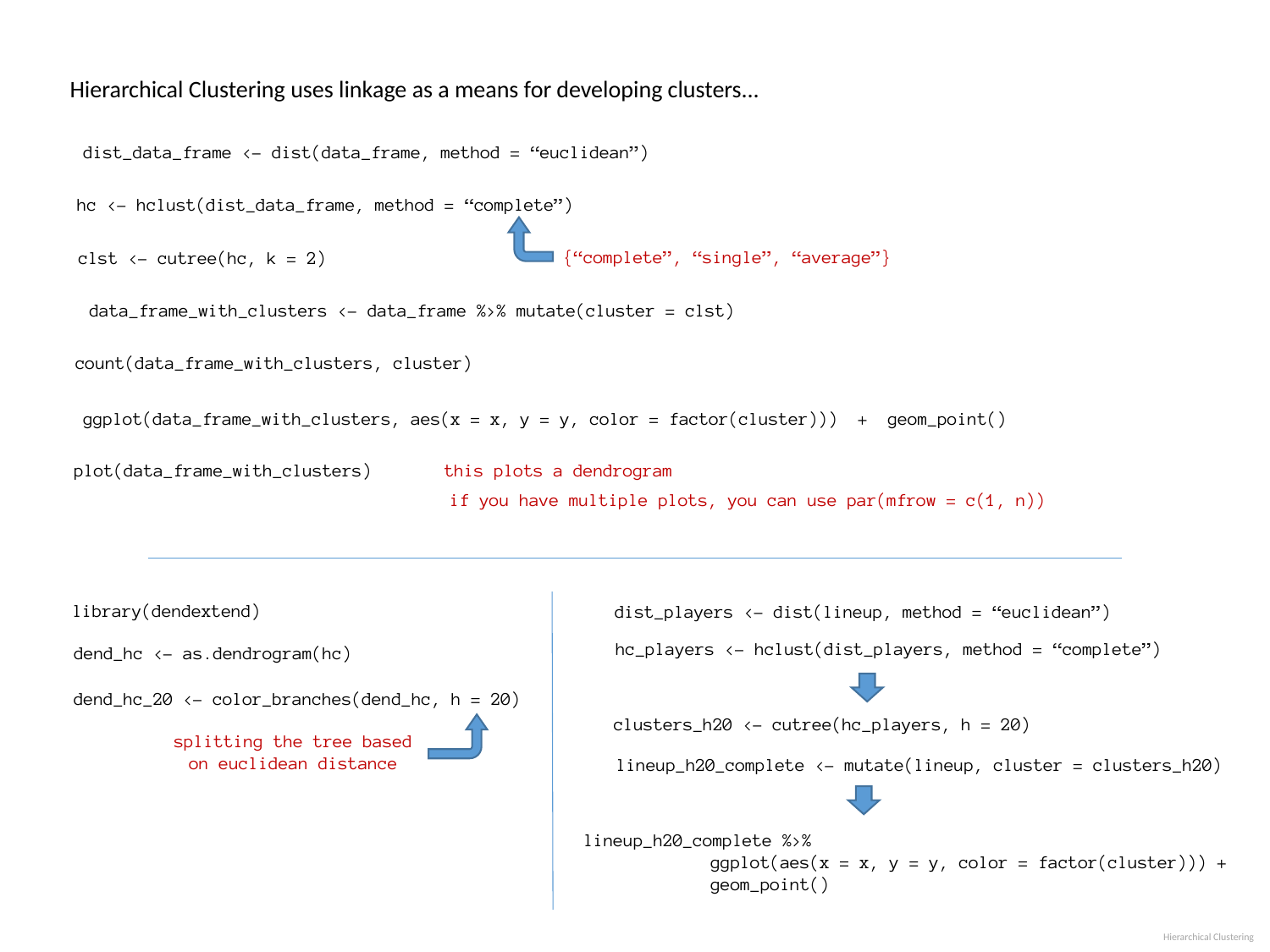

Hierarchical Clustering uses linkage as a means for developing clusters...
dist_data_frame <- dist(data_frame, method = “euclidean”)
hc <- hclust(dist_data_frame, method = “complete”)

{“complete”, “single”, “average”}
clst <- cutree(hc, k = 2)
data_frame_with_clusters <- data_frame %>% mutate(cluster = clst)
count(data_frame_with_clusters, cluster)
ggplot(data_frame_with_clusters, aes(x = x, y = y, color = factor(cluster)))  +  geom_point()
this plots a dendrogram
plot(data_frame_with_clusters)
if you have multiple plots, you can use par(mfrow = c(1, n))
library(dendextend)
dist_players <- dist(lineup, method = “euclidean”)
hc_players <- hclust(dist_players, method = “complete”)
dend_hc <- as.dendrogram(hc)

dend_hc_20 <- color_branches(dend_hc, h = 20)
clusters_h20 <- cutree(hc_players, h = 20)

splitting the tree based on euclidean distance
lineup_h20_complete <- mutate(lineup, cluster = clusters_h20)

lineup_h20_complete %>%
	ggplot(aes(x = x, y = y, color = factor(cluster))) +
	geom_point()
Hierarchical Clustering